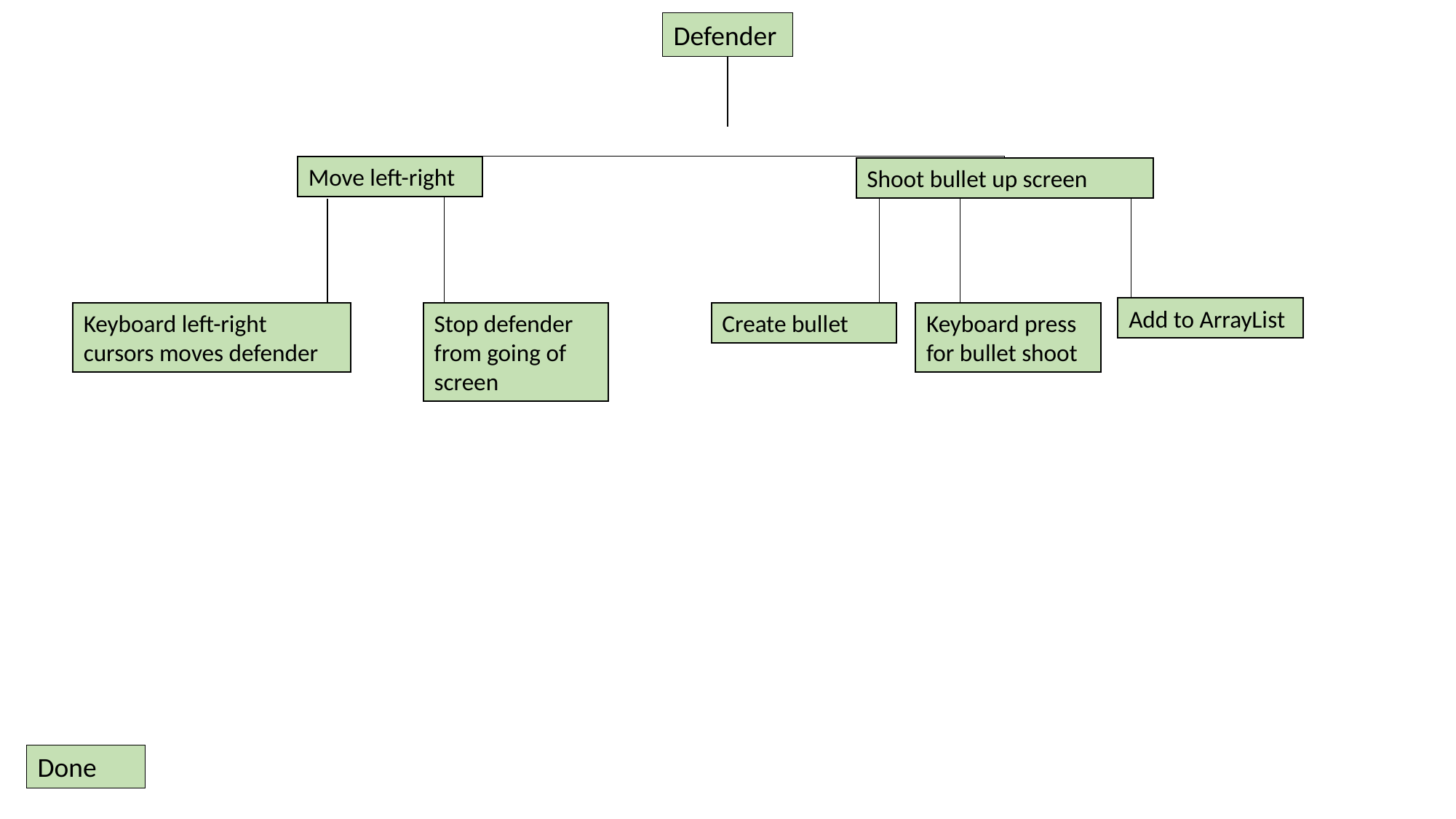

Defender
Move left-right
Shoot bullet up screen
Add to ArrayList
Keyboard left-right cursors moves defender
Stop defender from going of screen
Create bullet
Keyboard press for bullet shoot
Done